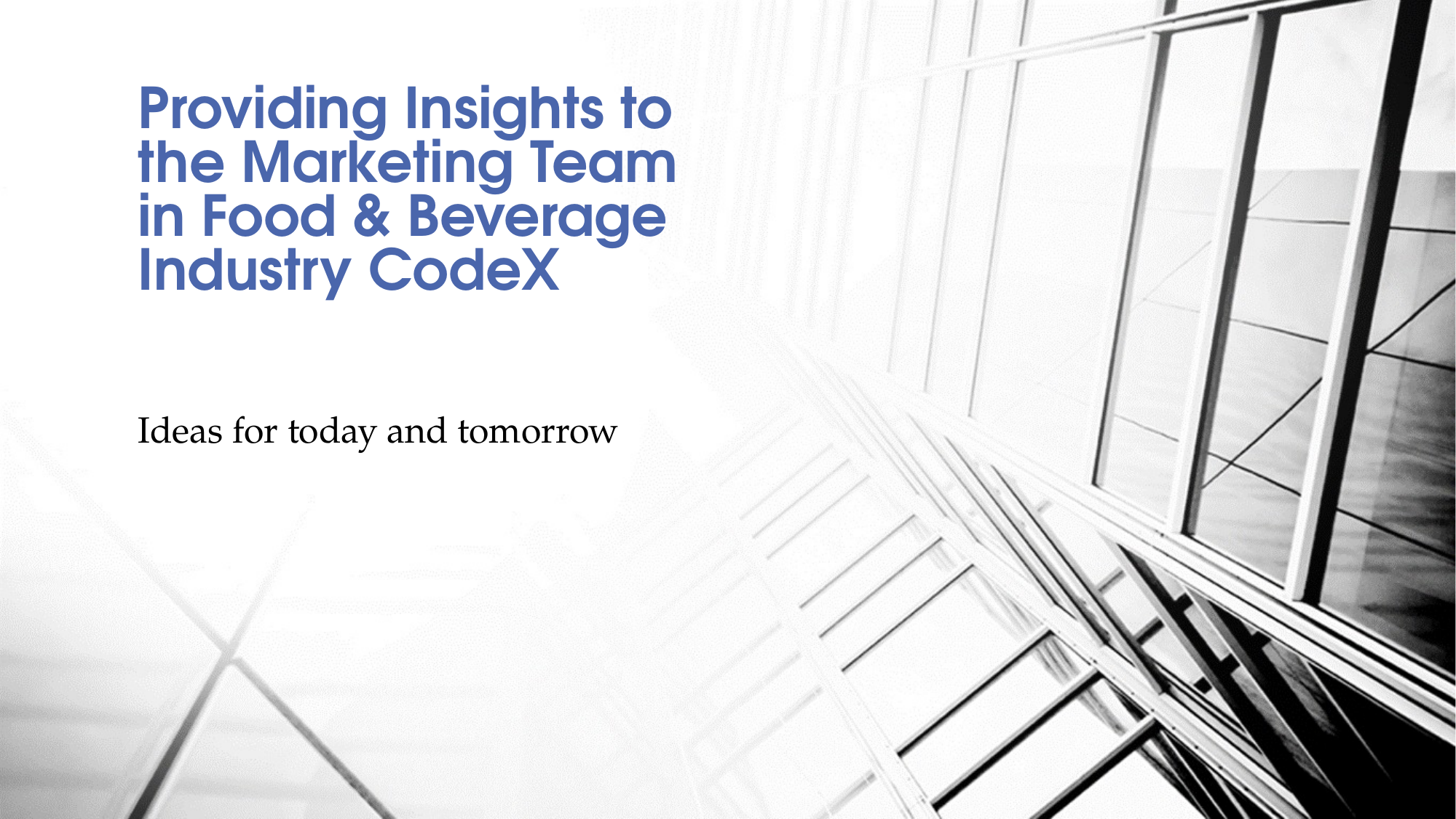

# Providing Insights to the Marketing Team in Food & Beverage Industry CodeX
Ideas for today and tomorrow